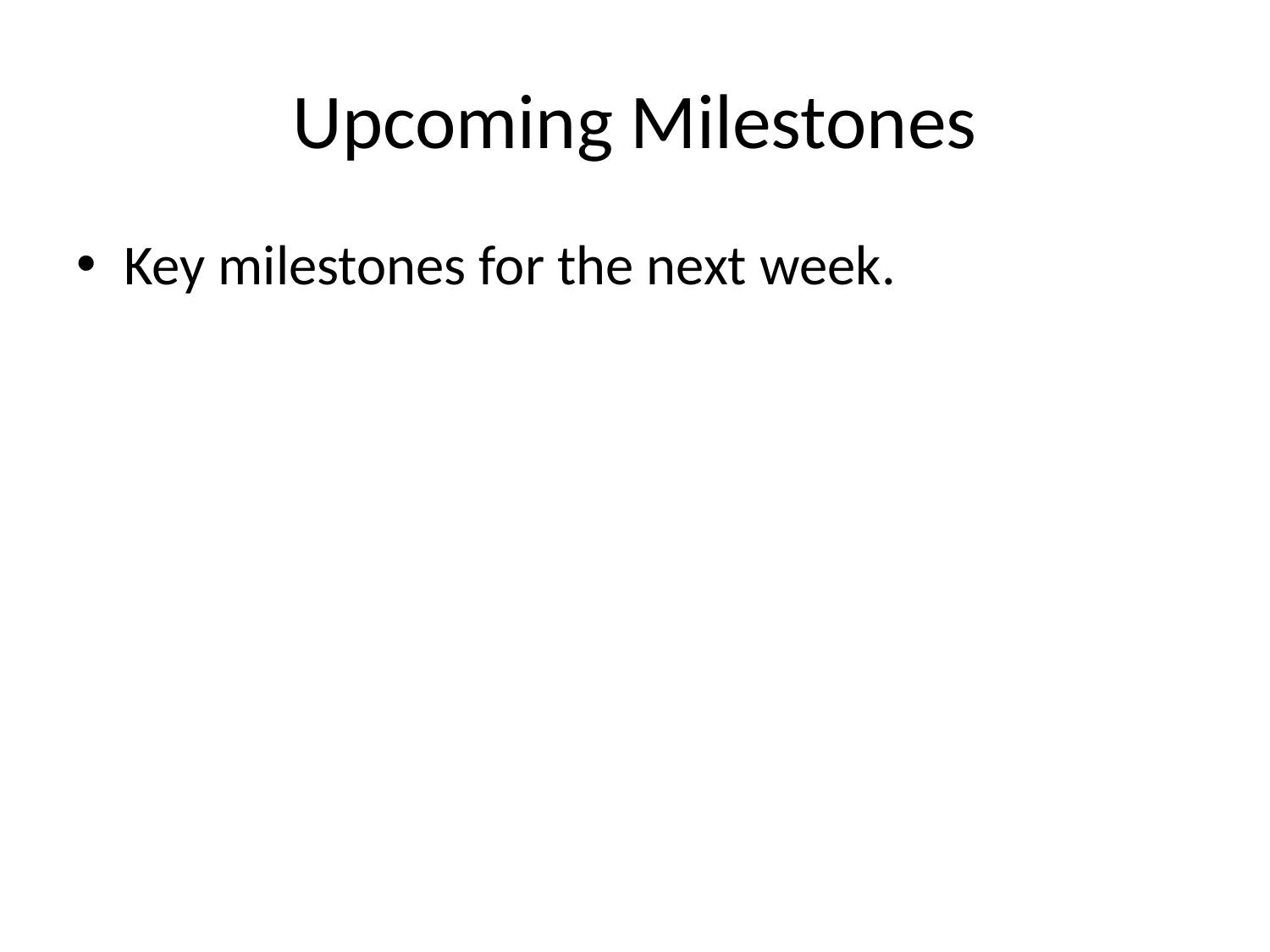

# Upcoming Milestones
Key milestones for the next week.